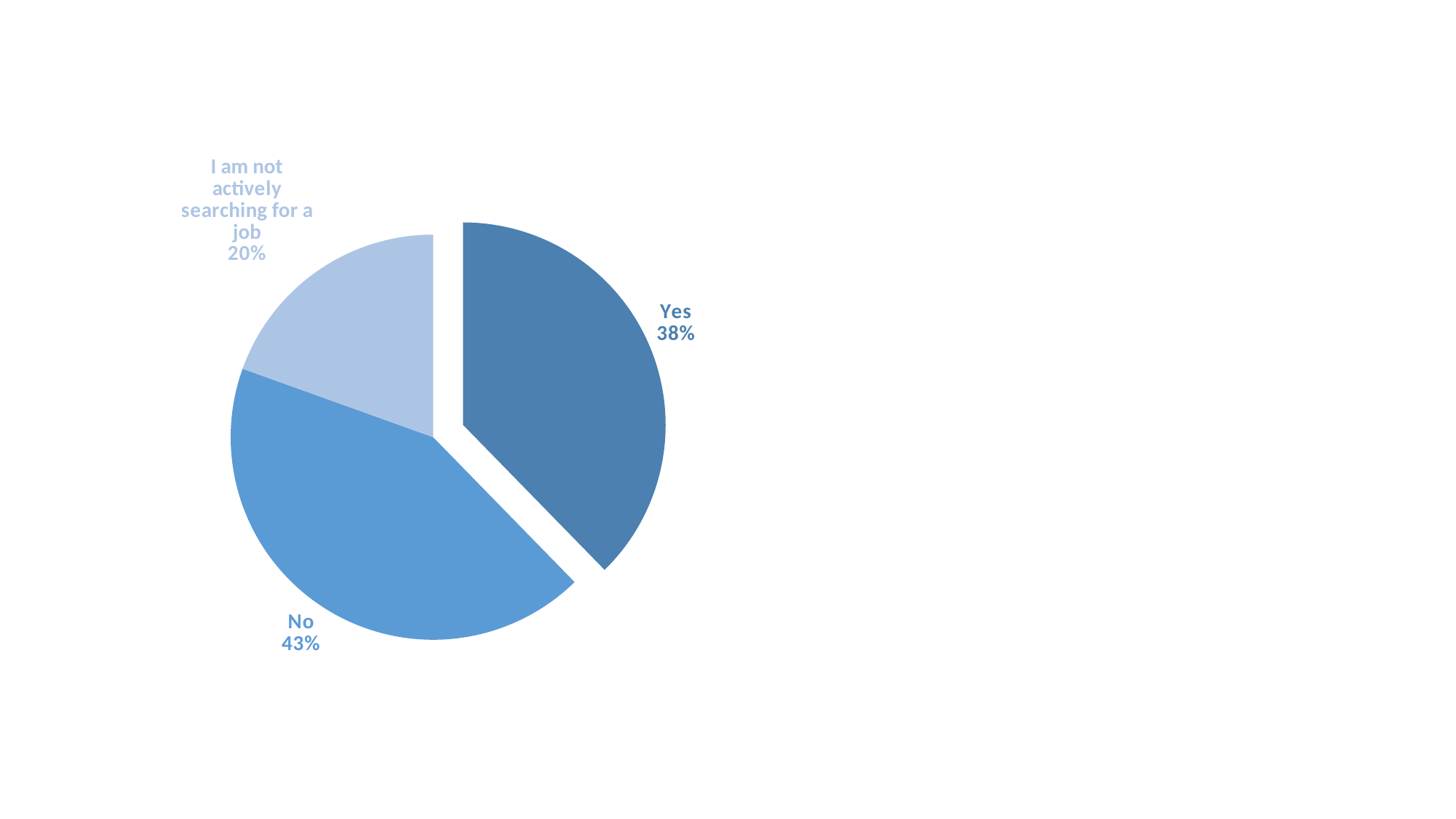

#

### Chart:

| Category | Column1 |
|---|---|
| Yes | 479.0 |
| No | 544.0 |
| I am not actively searching for a job | 248.0 |

### Chart

| Category |
|---|